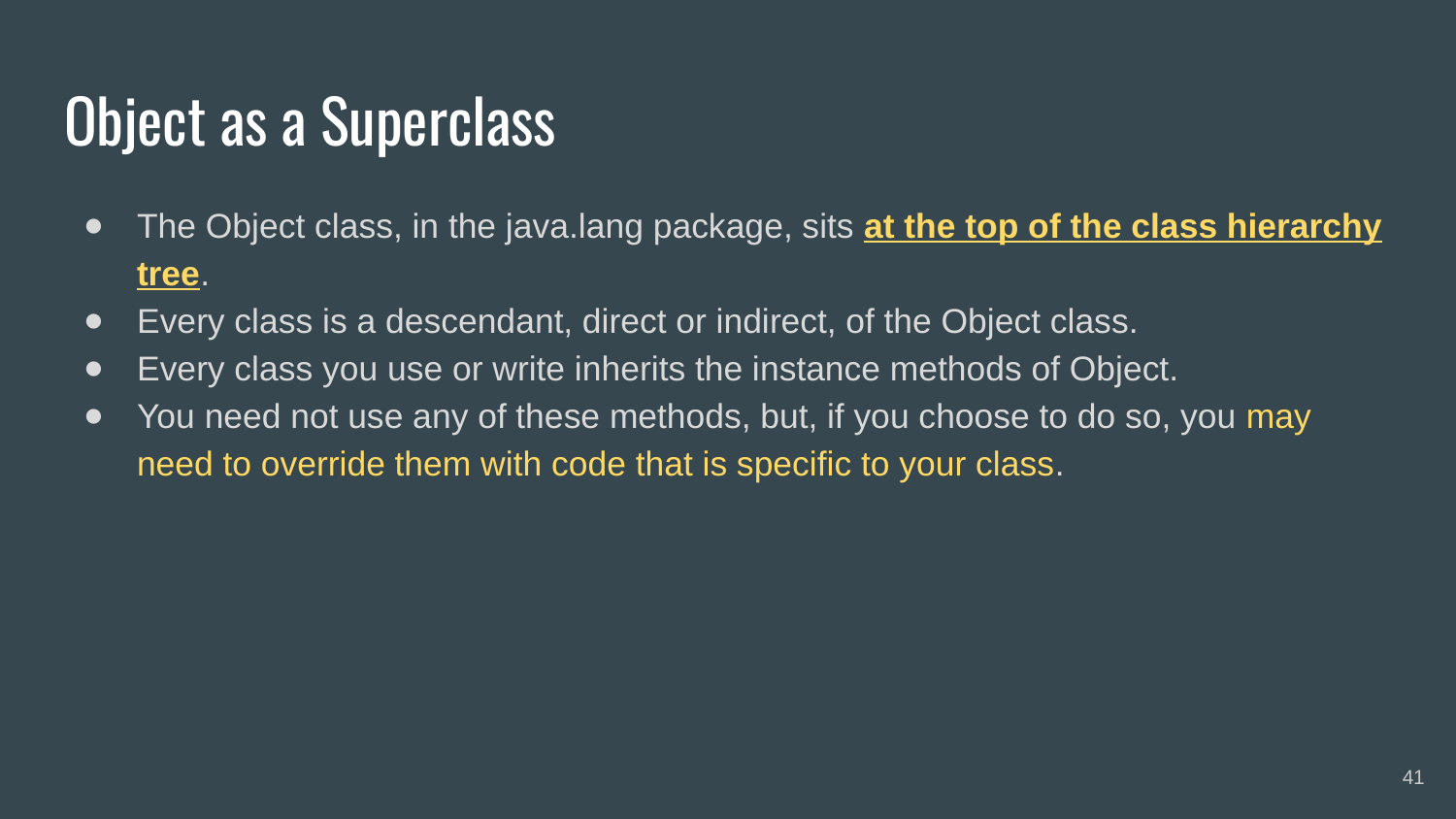

# Object as a Superclass
The Object class, in the java.lang package, sits at the top of the class hierarchy tree.
Every class is a descendant, direct or indirect, of the Object class.
Every class you use or write inherits the instance methods of Object.
You need not use any of these methods, but, if you choose to do so, you may need to override them with code that is specific to your class.
41